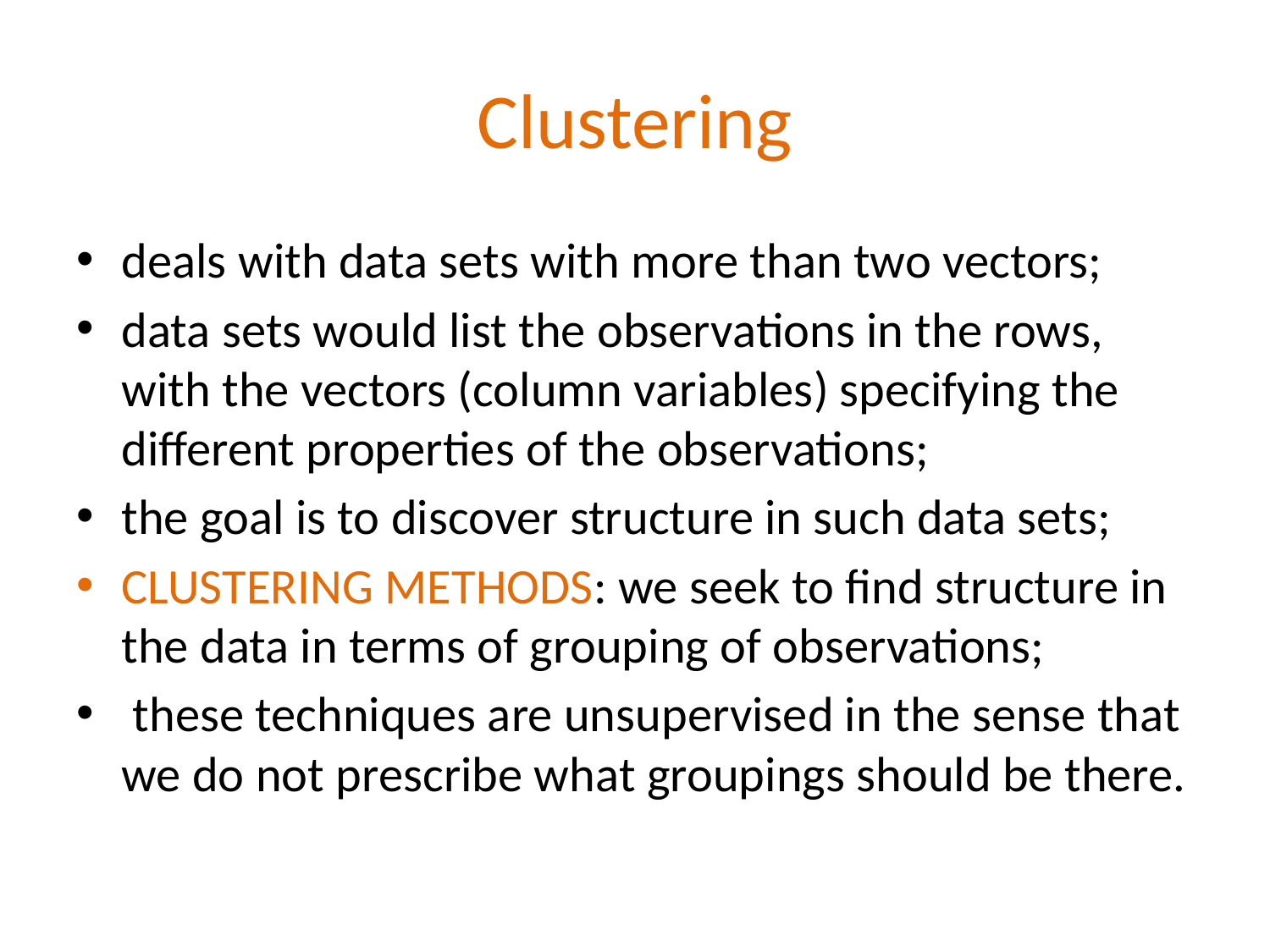

# Clustering
deals with data sets with more than two vectors;
data sets would list the observations in the rows, with the vectors (column variables) specifying the different properties of the observations;
the goal is to discover structure in such data sets;
CLUSTERING METHODS: we seek to find structure in the data in terms of grouping of observations;
 these techniques are unsupervised in the sense that we do not prescribe what groupings should be there.